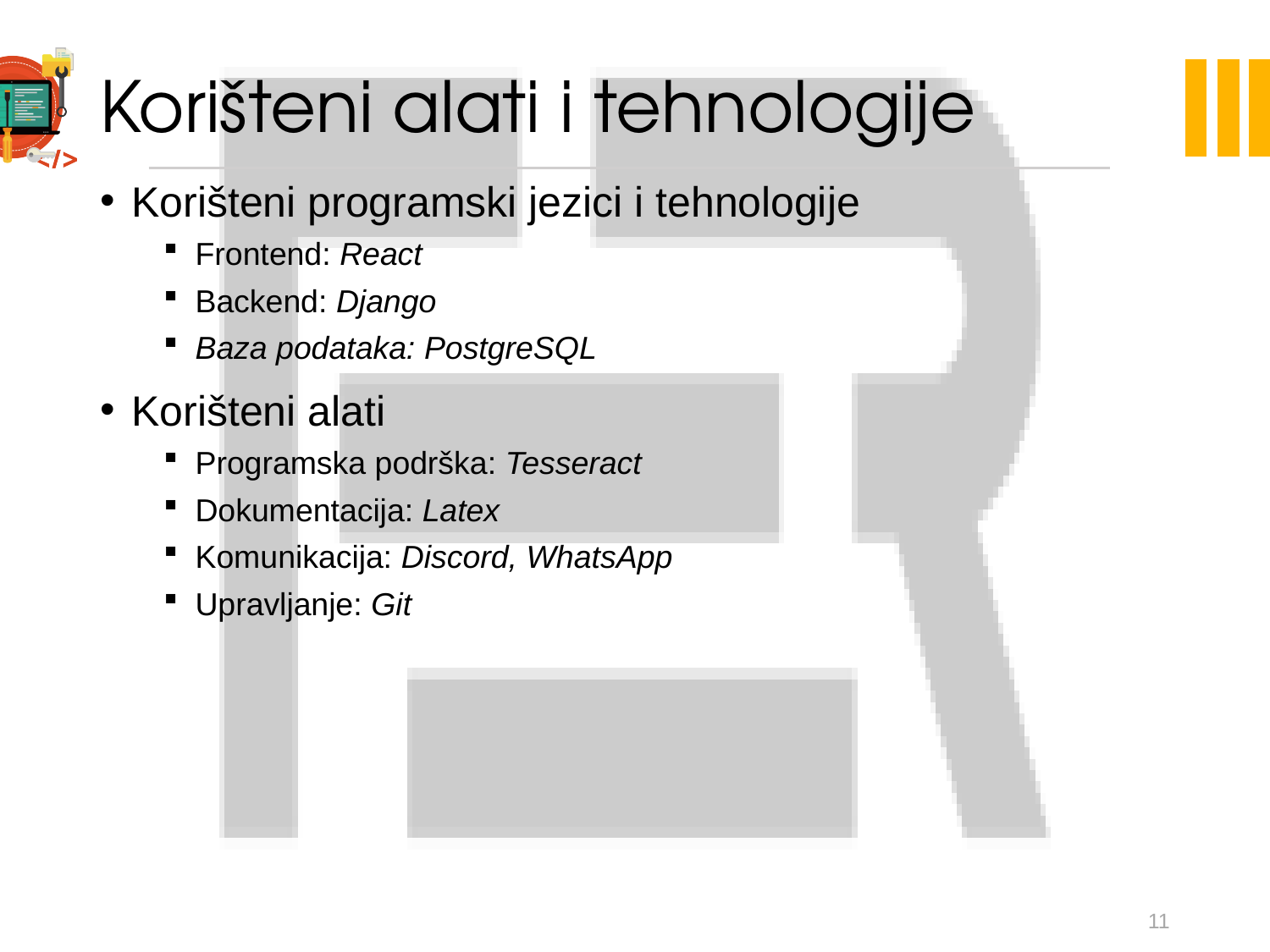

# Korišteni alati i tehnologije
Korišteni programski jezici i tehnologije
Frontend: React
Backend: Django
Baza podataka: PostgreSQL
Korišteni alati
Programska podrška: Tesseract
Dokumentacija: Latex
Komunikacija: Discord, WhatsApp
Upravljanje: Git
11